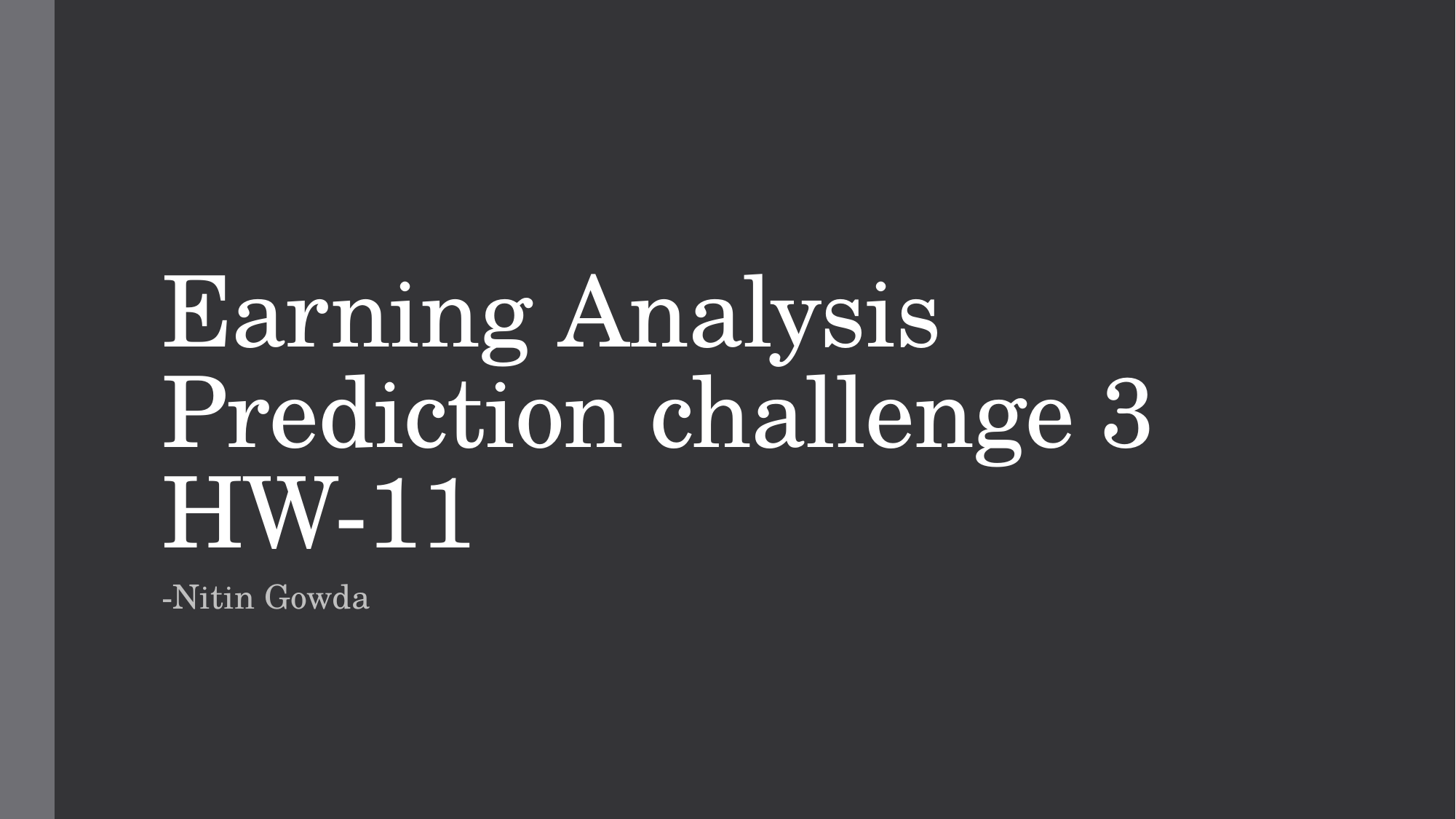

# Earning Analysis Prediction challenge 3 HW-11
-Nitin Gowda